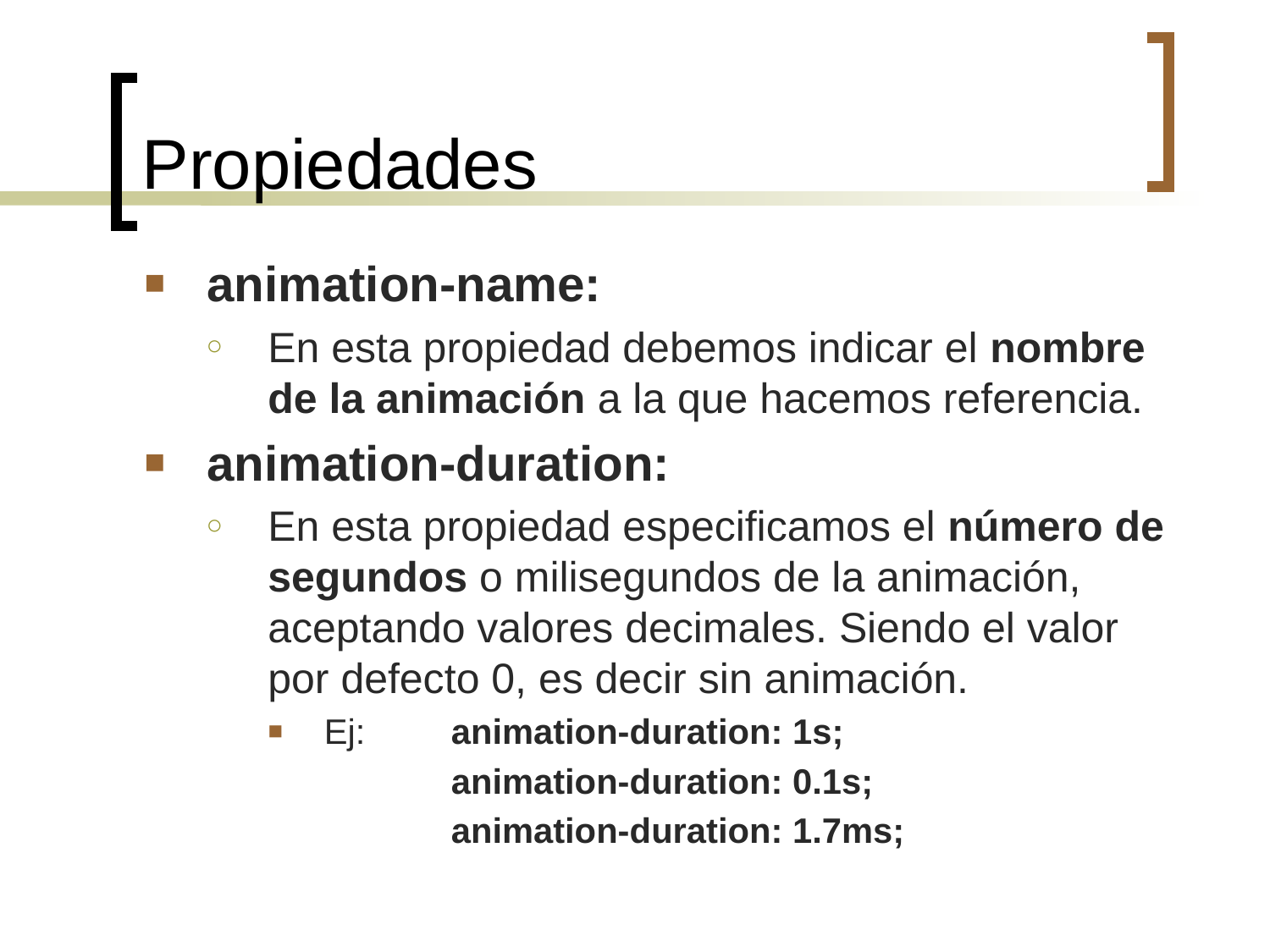

Propiedades
animation-name:
En esta propiedad debemos indicar el nombre de la animación a la que hacemos referencia.
animation-duration:
En esta propiedad especificamos el número de segundos o milisegundos de la animación, aceptando valores decimales. Siendo el valor por defecto 0, es decir sin animación.
Ej: 	animation-duration: 1s;
		animation-duration: 0.1s;
		animation-duration: 1.7ms;